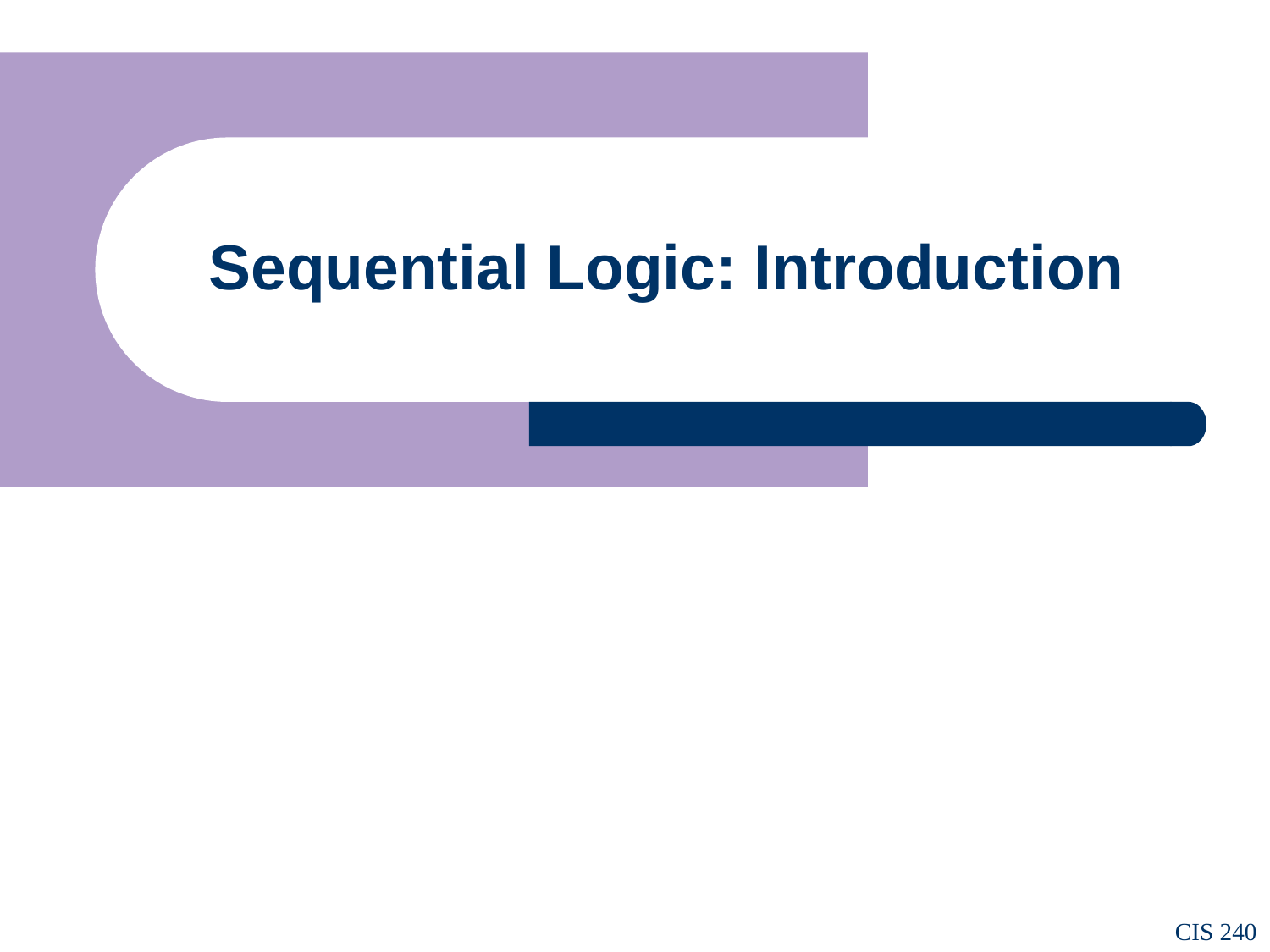

# Sequential Logic: Introduction
6
CIS 240